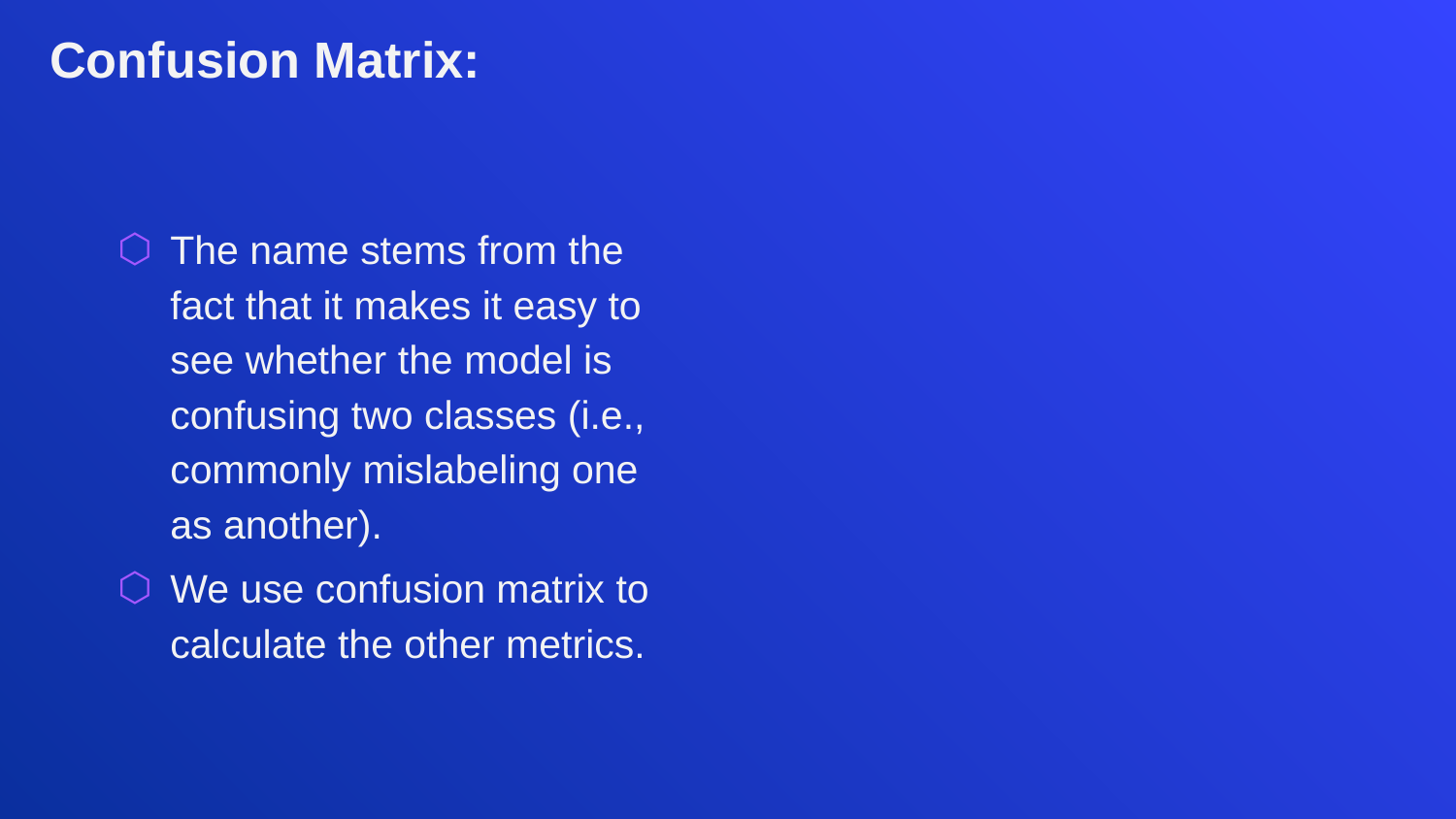

Confusion Matrix:
The name stems from the fact that it makes it easy to see whether the model is confusing two classes (i.e., commonly mislabeling one as another).
We use confusion matrix to calculate the other metrics.